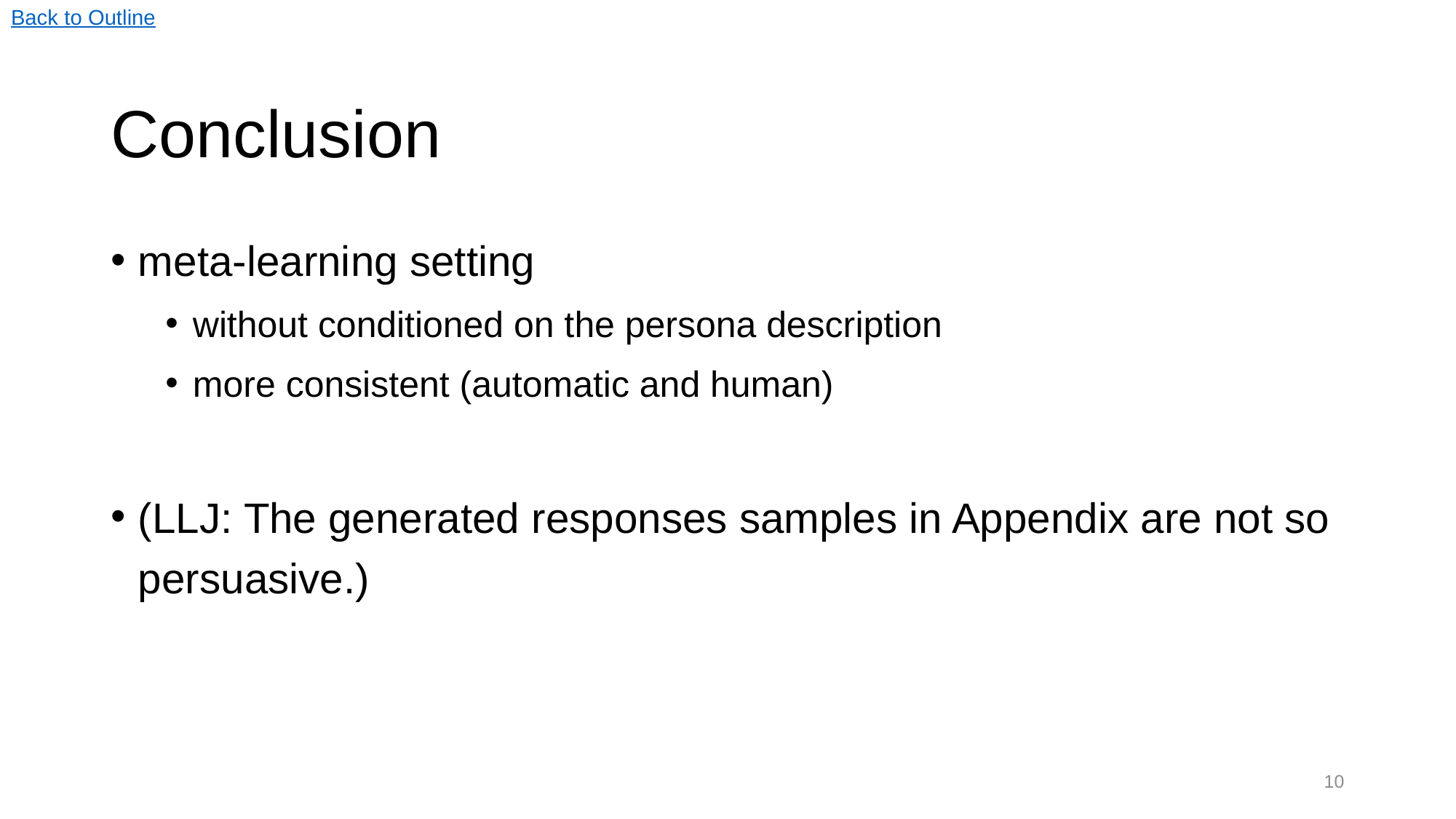

Back to Outline
# Conclusion
meta-learning setting
without conditioned on the persona description
more consistent (automatic and human)

(LLJ: The generated responses samples in Appendix are not so persuasive.)

10